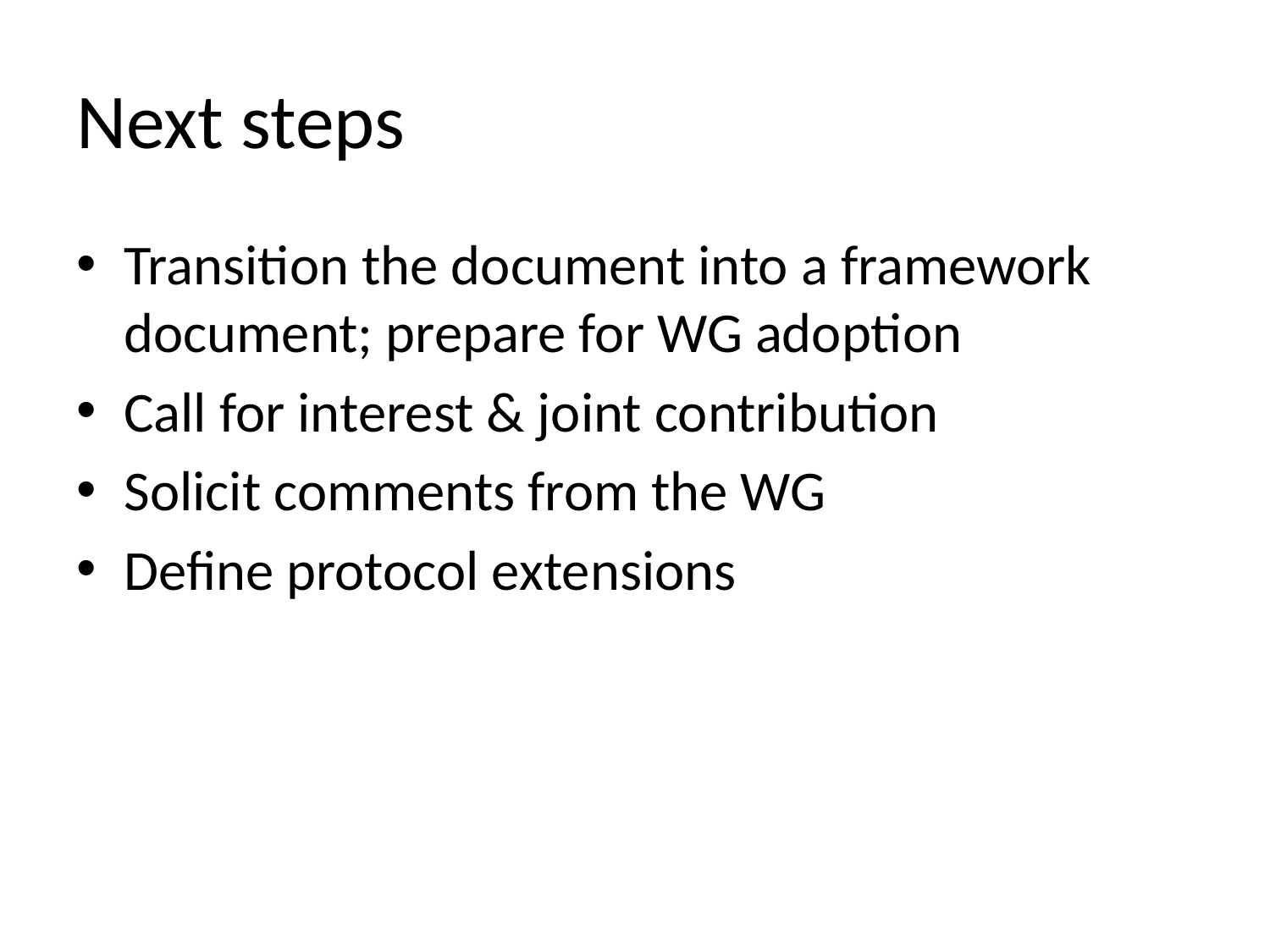

# Next steps
Transition the document into a framework document; prepare for WG adoption
Call for interest & joint contribution
Solicit comments from the WG
Define protocol extensions